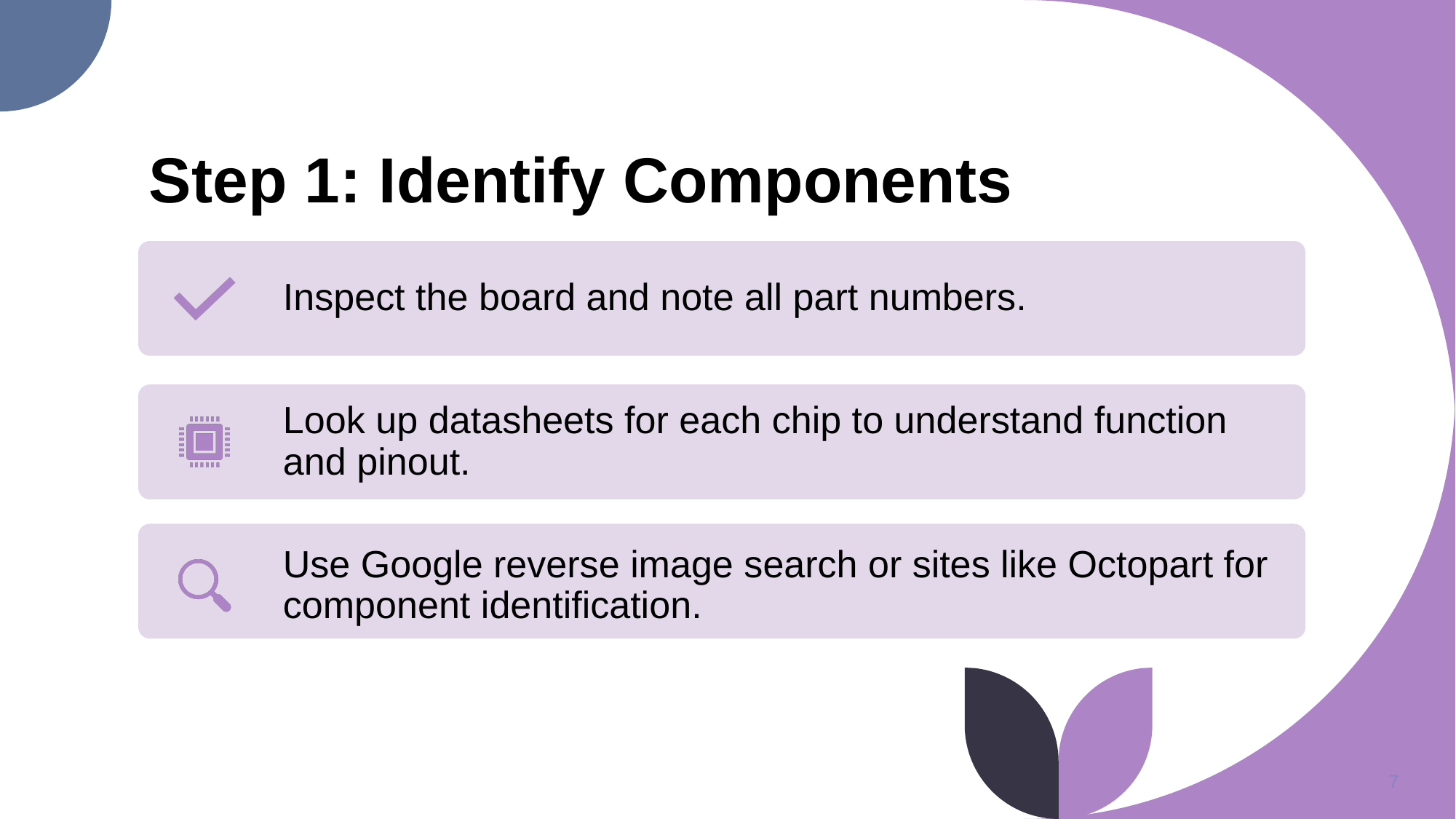

# Step 1: Identify Components
Inspect the board and note all part numbers.
Look up datasheets for each chip to understand function and pinout.
Use Google reverse image search or sites like Octopart for component identification.
7